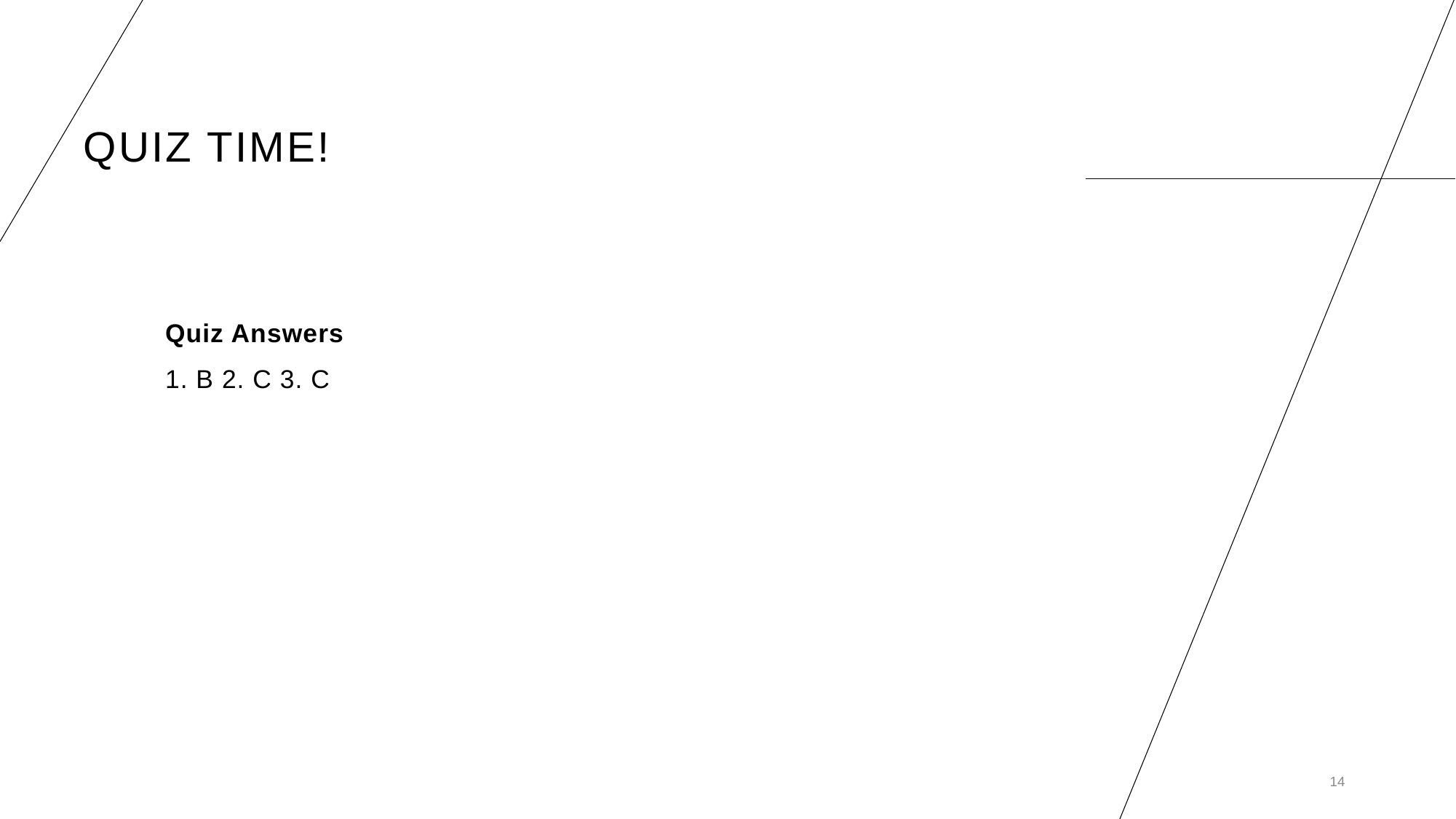

# Quiz Time!
Quiz Answers
1. B 2. C 3. C
14